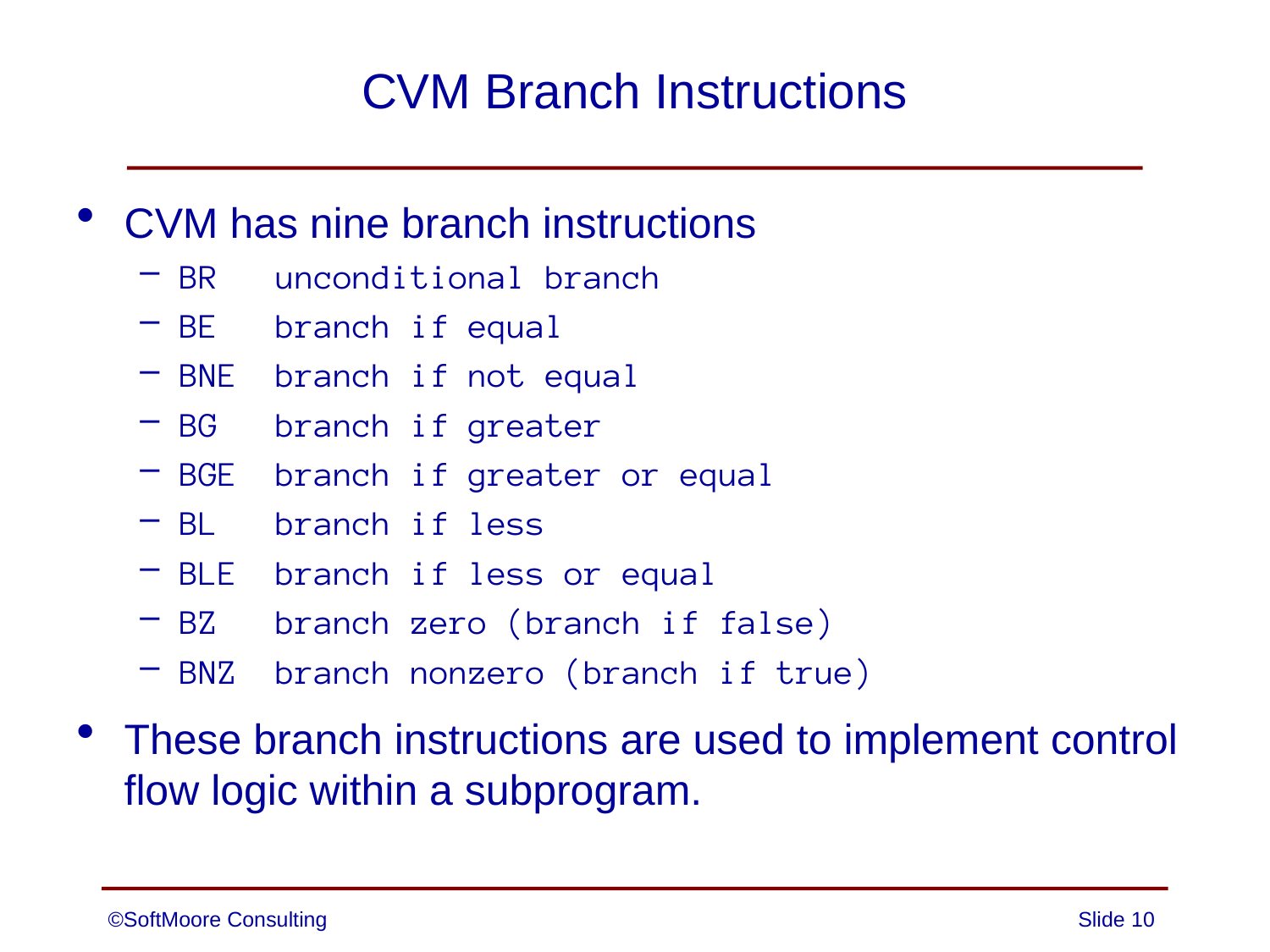

# CVM Branch Instructions
CVM has nine branch instructions
BR   unconditional branch
BE   branch if equal
BNE  branch if not equal
BG   branch if greater
BGE  branch if greater or equal
BL   branch if less
BLE  branch if less or equal
BZ   branch zero (branch if false)
BNZ  branch nonzero (branch if true)
These branch instructions are used to implement control flow logic within a subprogram.
©SoftMoore Consulting
Slide 10